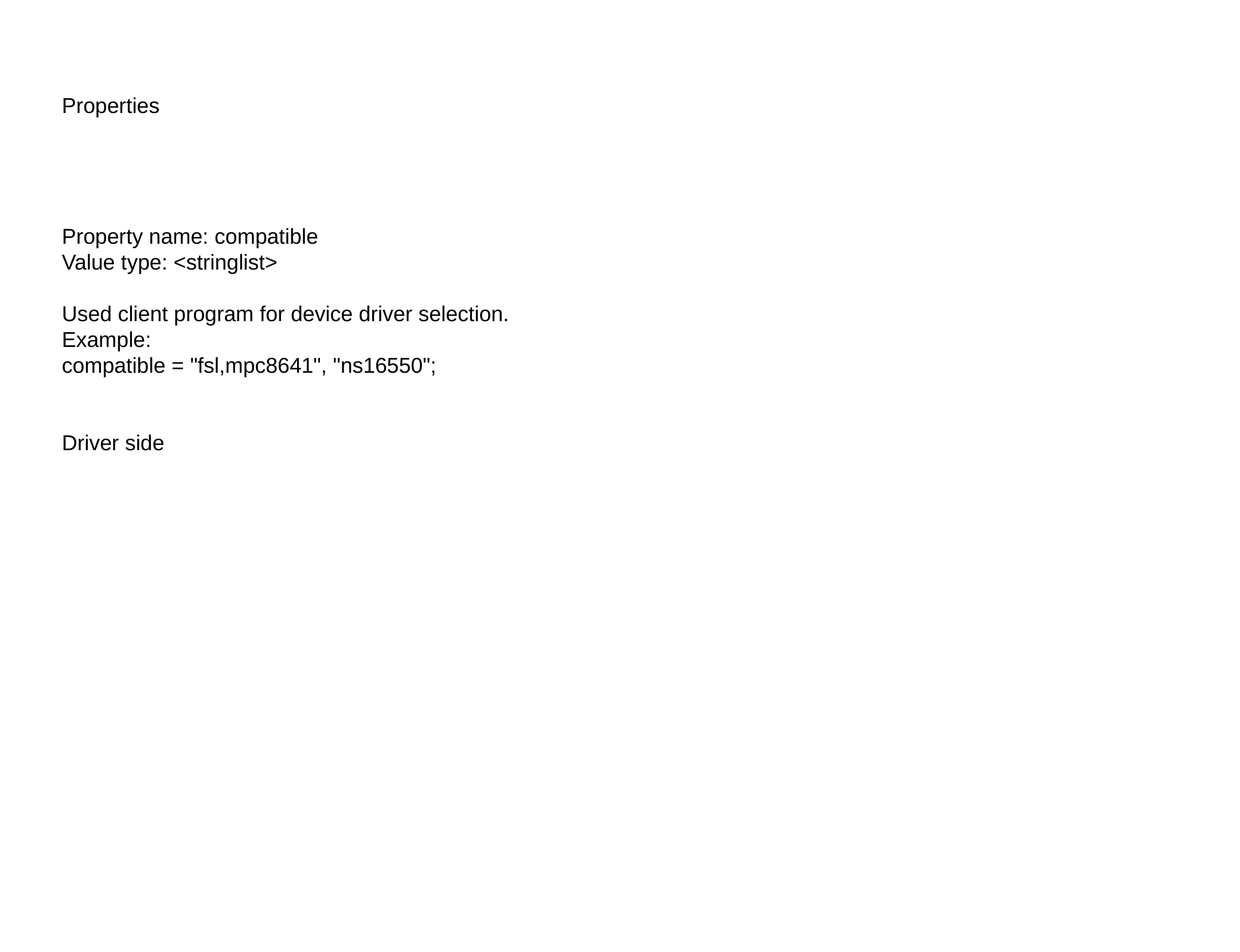

Properties
Property name: compatible
Value type: <stringlist>

Used client program for device driver selection.
Example:
compatible = "fsl,mpc8641", "ns16550";

Driver side